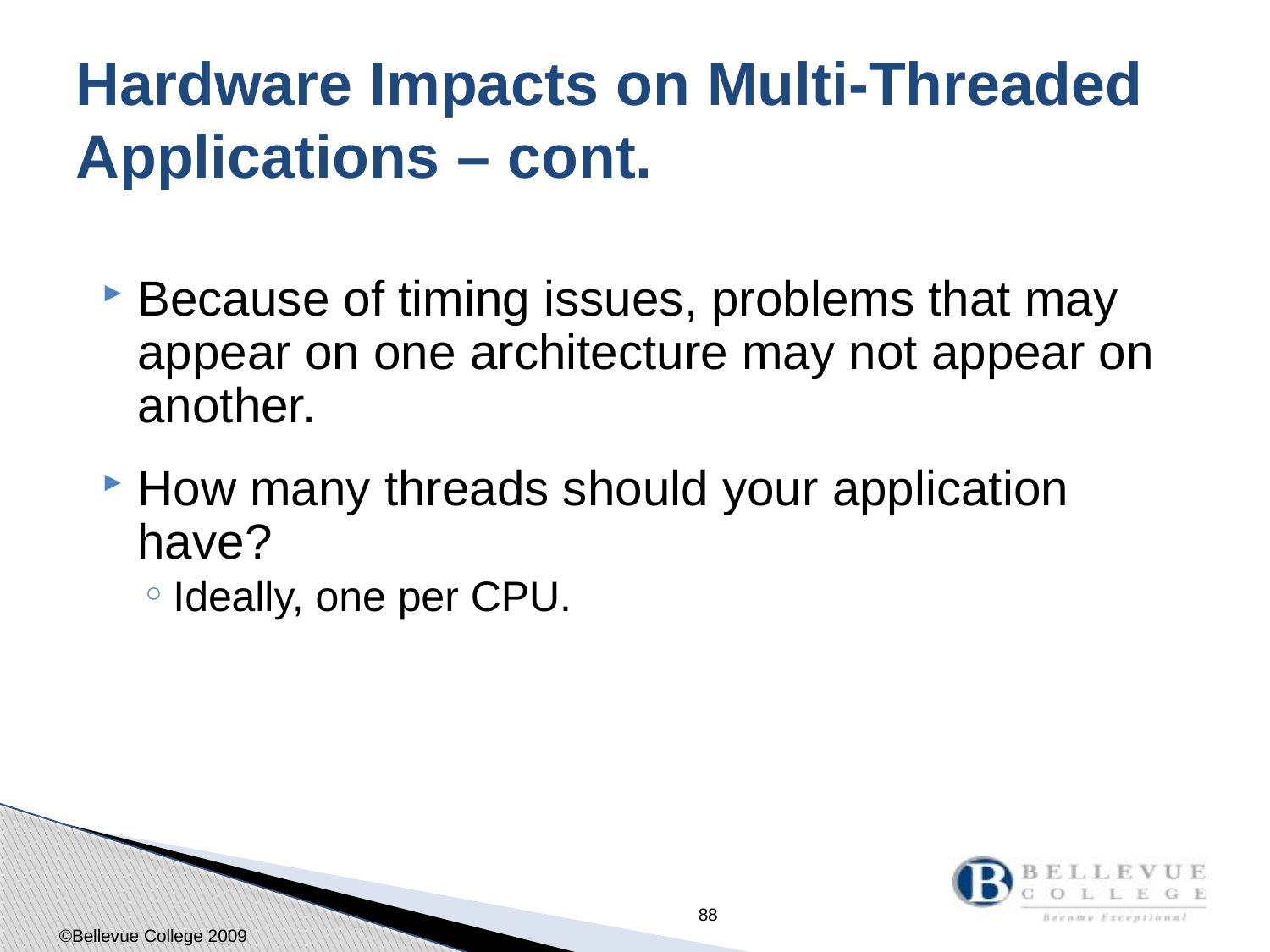

# Hardware Impacts on Multi-Threaded Applications – cont.

Because of timing issues, problems that may appear on one architecture may not appear on another.

How many threads should your application have?
Ideally, one per CPU.

88
©Bellevue College 2009